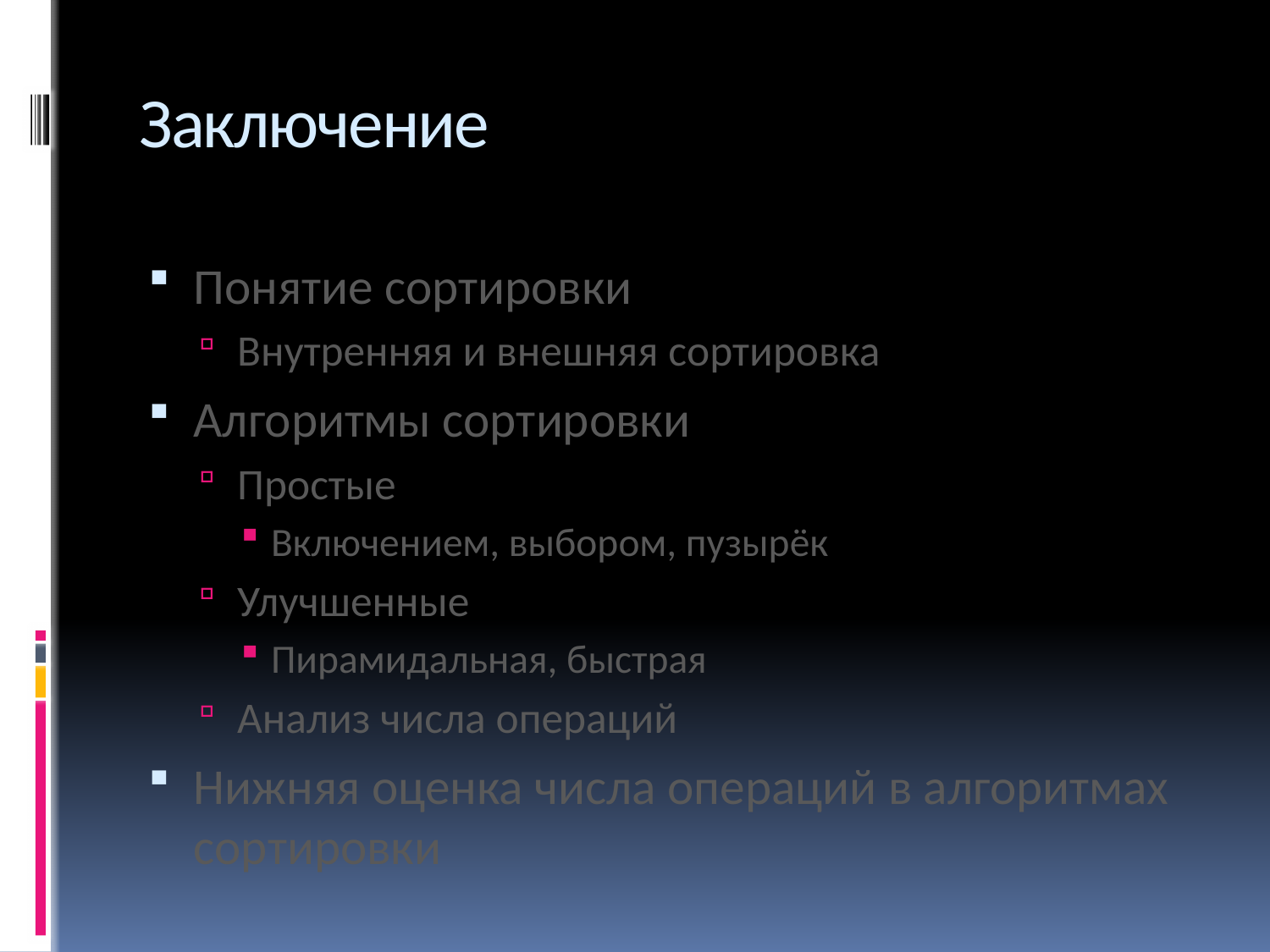

# Заключение
Понятие сортировки
Внутренняя и внешняя сортировка
Алгоритмы сортировки
Простые
Включением, выбором, пузырёк
Улучшенные
Пирамидальная, быстрая
Анализ числа операций
Нижняя оценка числа операций в алгоритмах сортировки